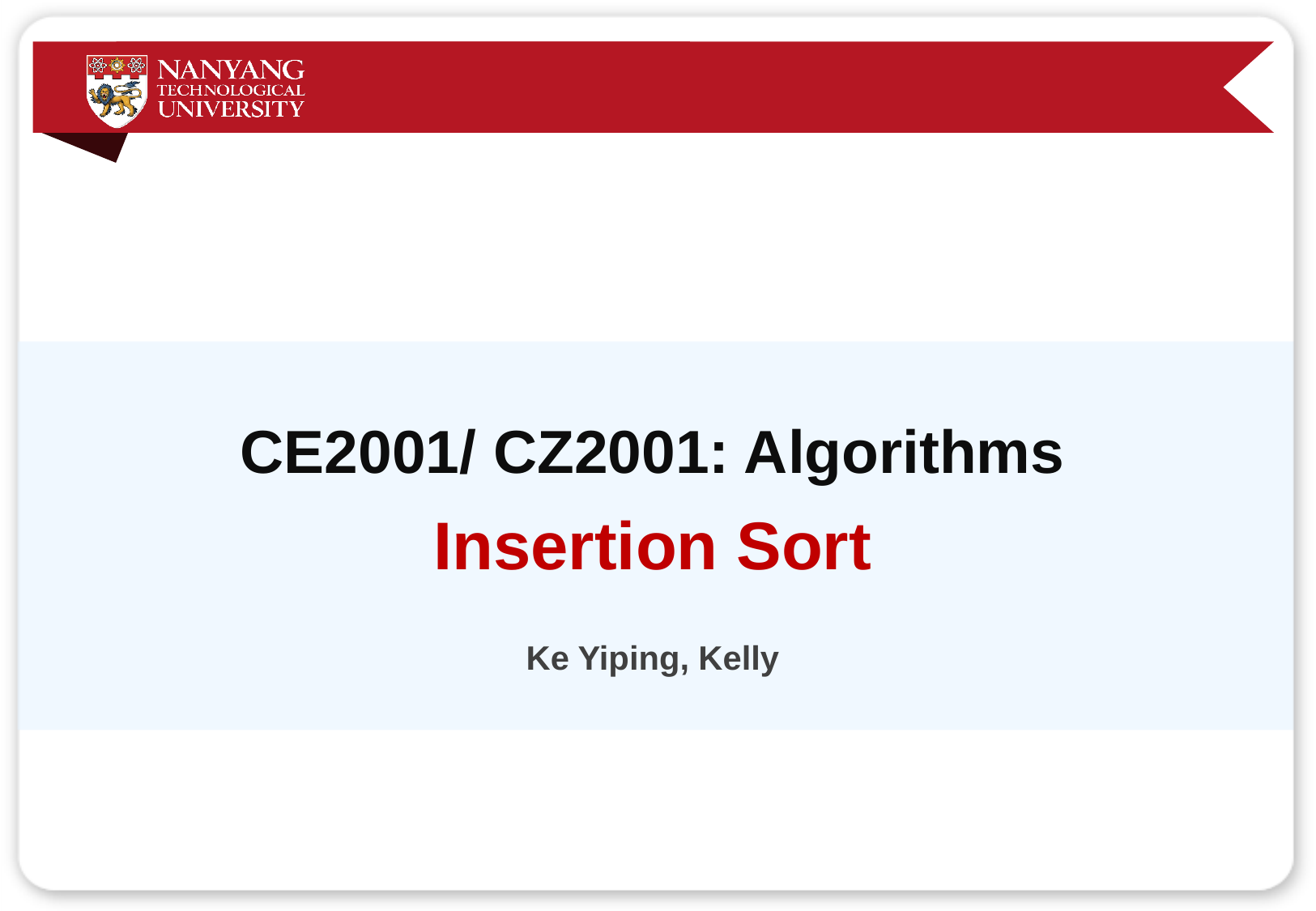

# CE2001/ CZ2001: Algorithms
Insertion Sort
Ke Yiping, Kelly